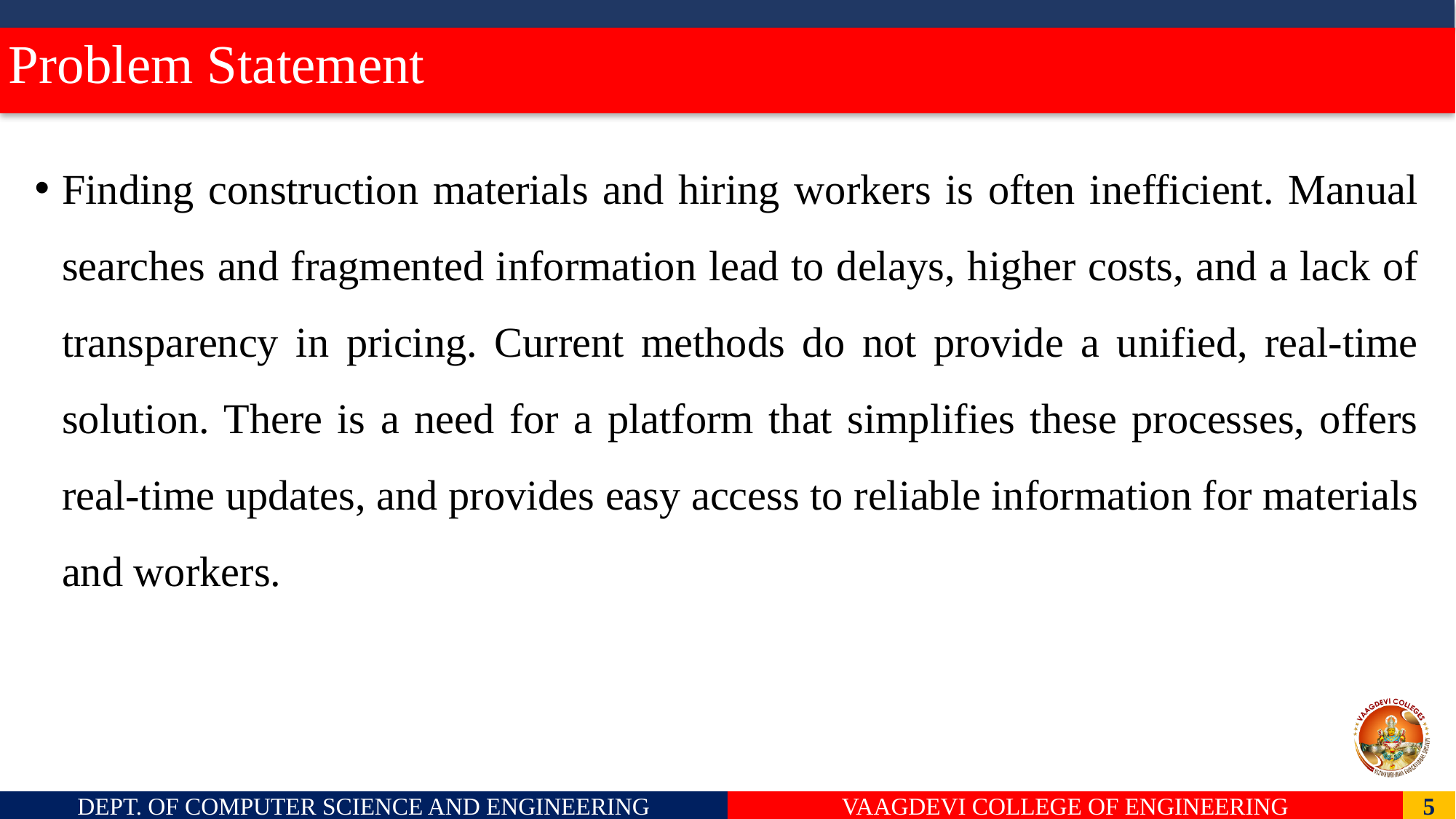

# Problem Statement
Finding construction materials and hiring workers is often inefficient. Manual searches and fragmented information lead to delays, higher costs, and a lack of transparency in pricing. Current methods do not provide a unified, real-time solution. There is a need for a platform that simplifies these processes, offers real-time updates, and provides easy access to reliable information for materials and workers.